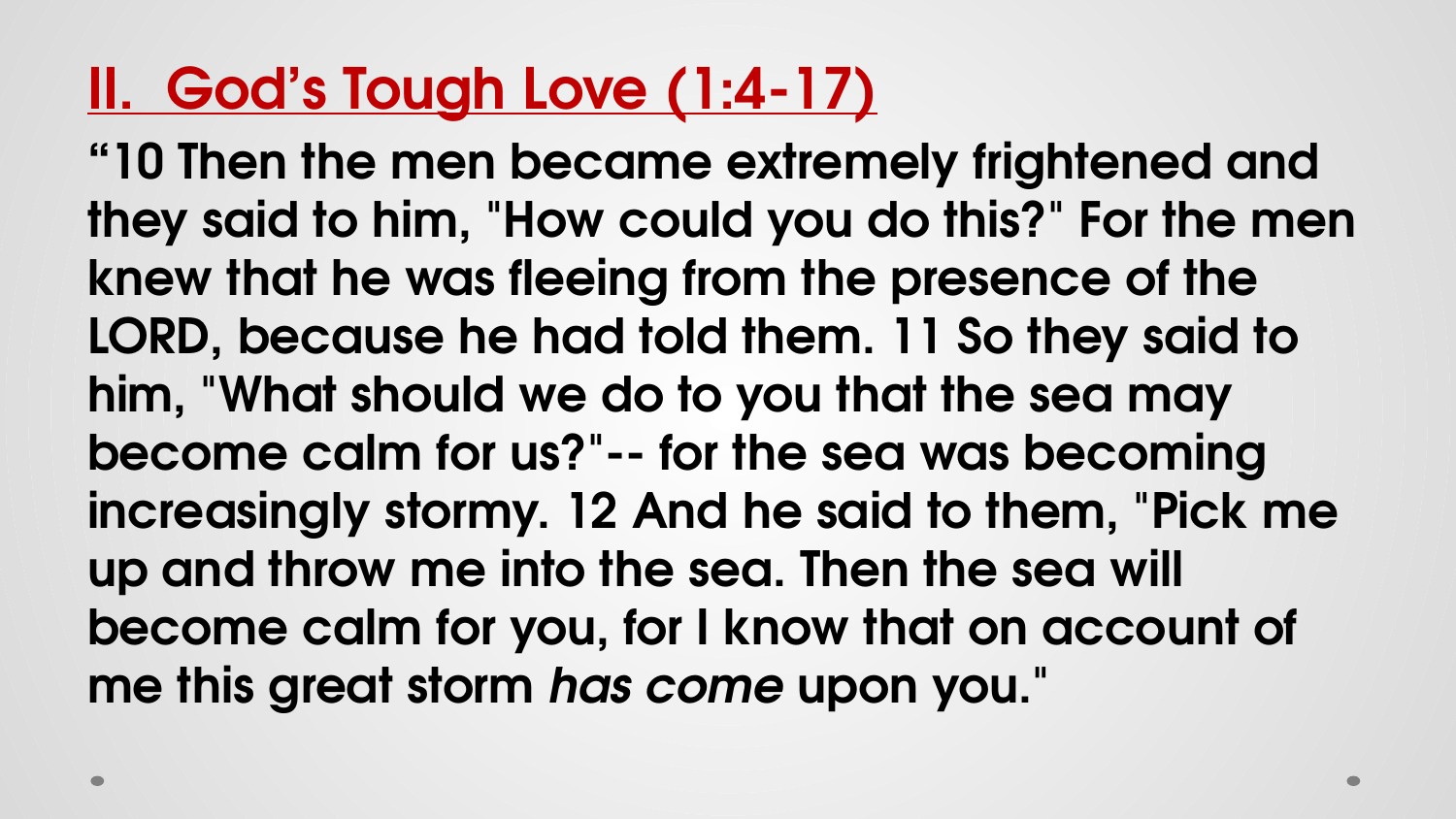

II.  God’s Tough Love (1:4-17)
“10 Then the men became extremely frightened and they said to him, "How could you do this?" For the men knew that he was fleeing from the presence of the LORD, because he had told them. 11 So they said to him, "What should we do to you that the sea may become calm for us?"-- for the sea was becoming increasingly stormy. 12 And he said to them, "Pick me up and throw me into the sea. Then the sea will become calm for you, for I know that on account of me this great storm has come upon you."